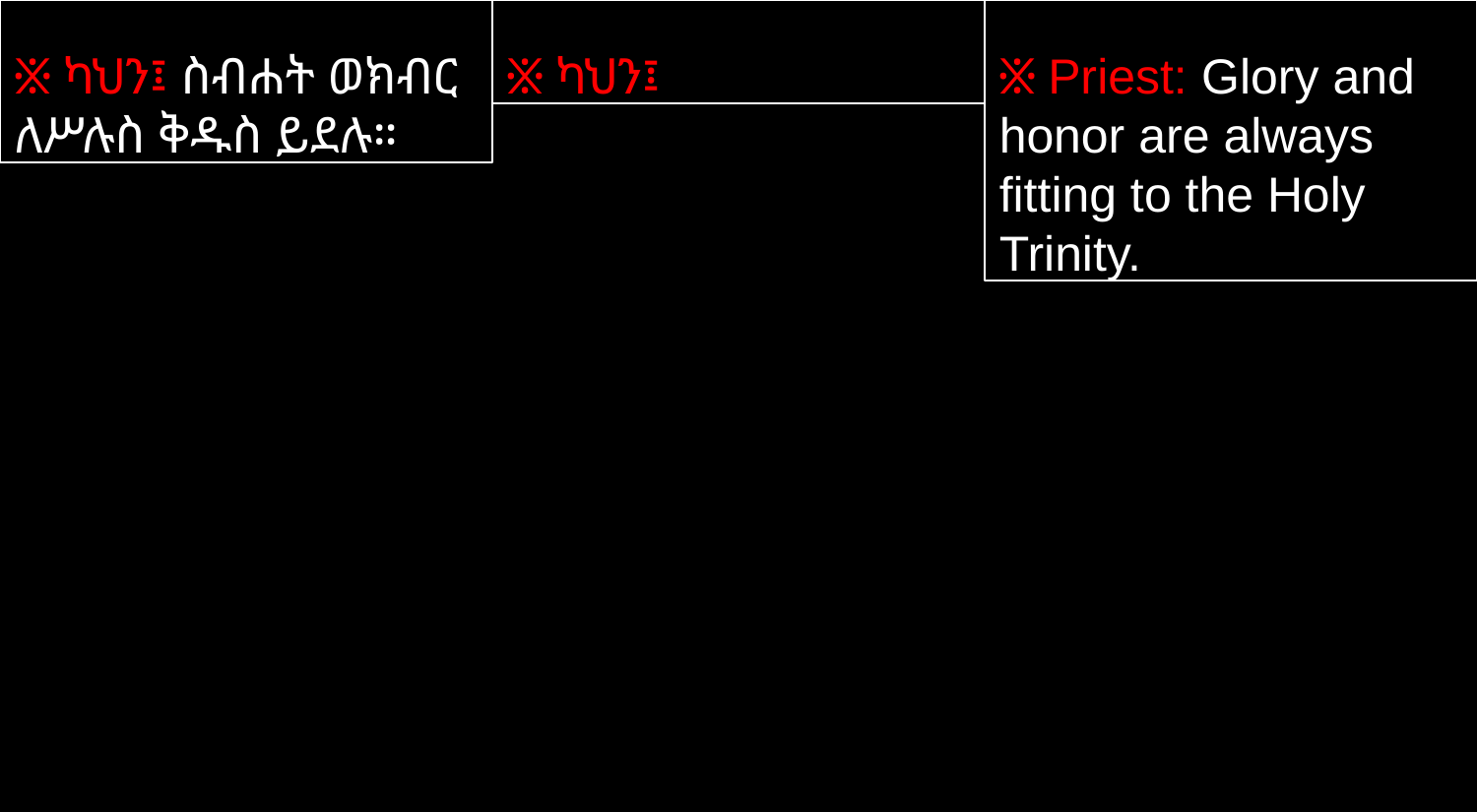

፠ ካህን፤ ስብሐት ወክብር ለሥሉስ ቅዱስ ይደሉ።

፠ ካህን፤

፠ Priest: Glory and honor are always fitting to the Holy Trinity.